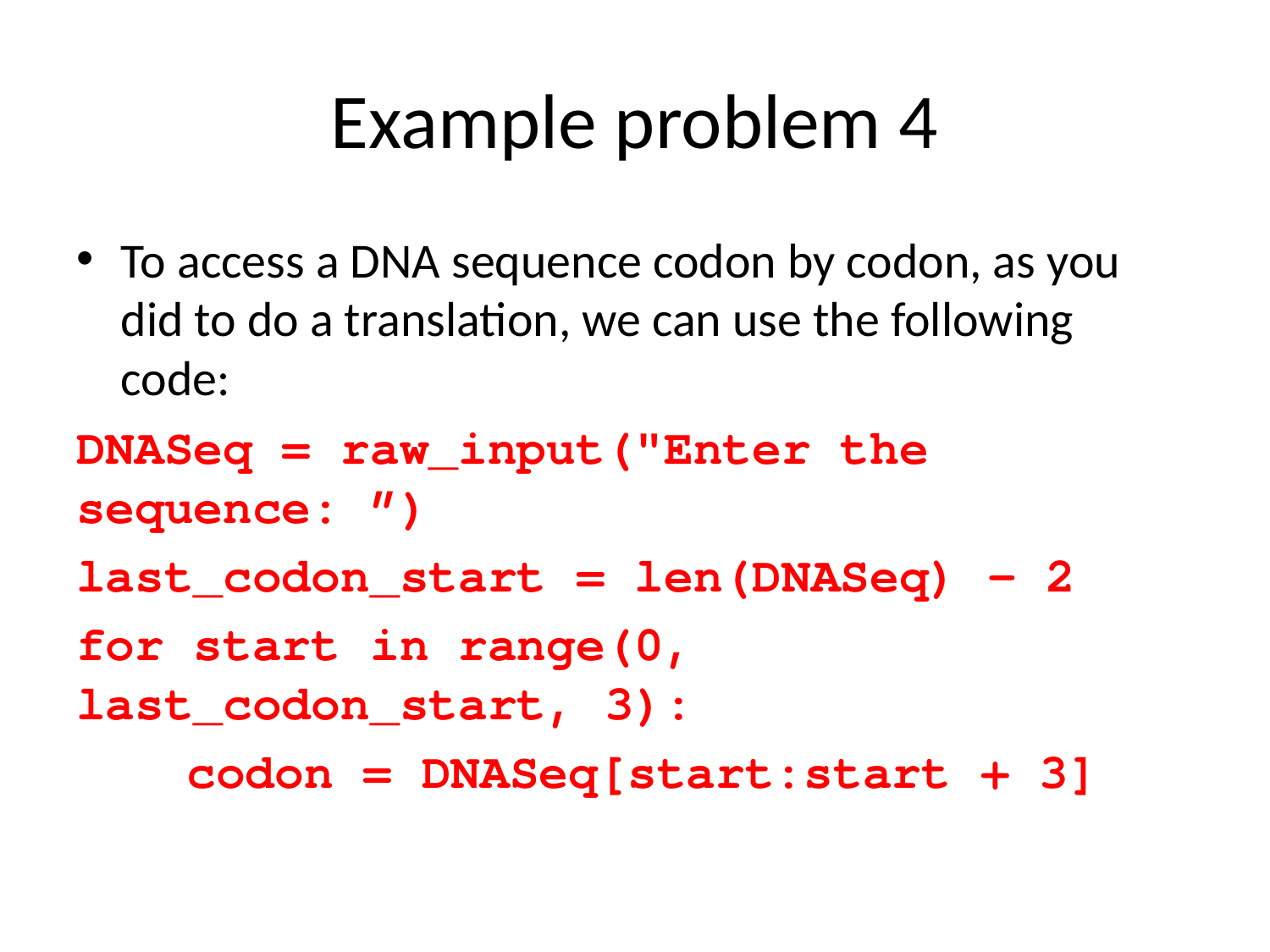

# Example problem 4
To access a DNA sequence codon by codon, as you did to do a translation, we can use the following code:
DNASeq = raw_input("Enter the sequence: ”)
last_codon_start = len(DNASeq) - 2
for start in range(0, last_codon_start, 3):
	codon = DNASeq[start:start + 3]